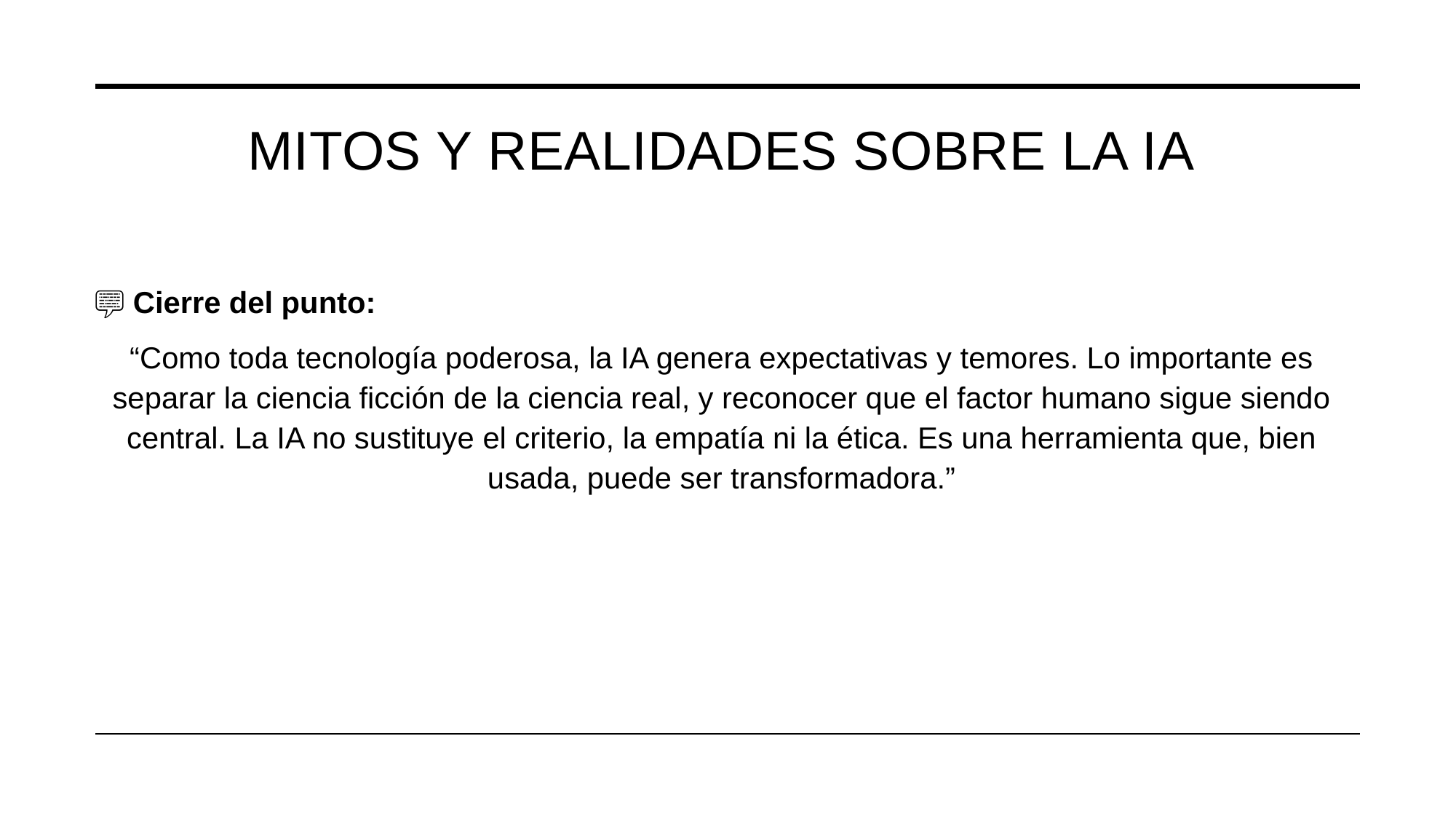

# Mitos y realidades sobre la IA
💬 Cierre del punto:
“Como toda tecnología poderosa, la IA genera expectativas y temores. Lo importante es separar la ciencia ficción de la ciencia real, y reconocer que el factor humano sigue siendo central. La IA no sustituye el criterio, la empatía ni la ética. Es una herramienta que, bien usada, puede ser transformadora.”